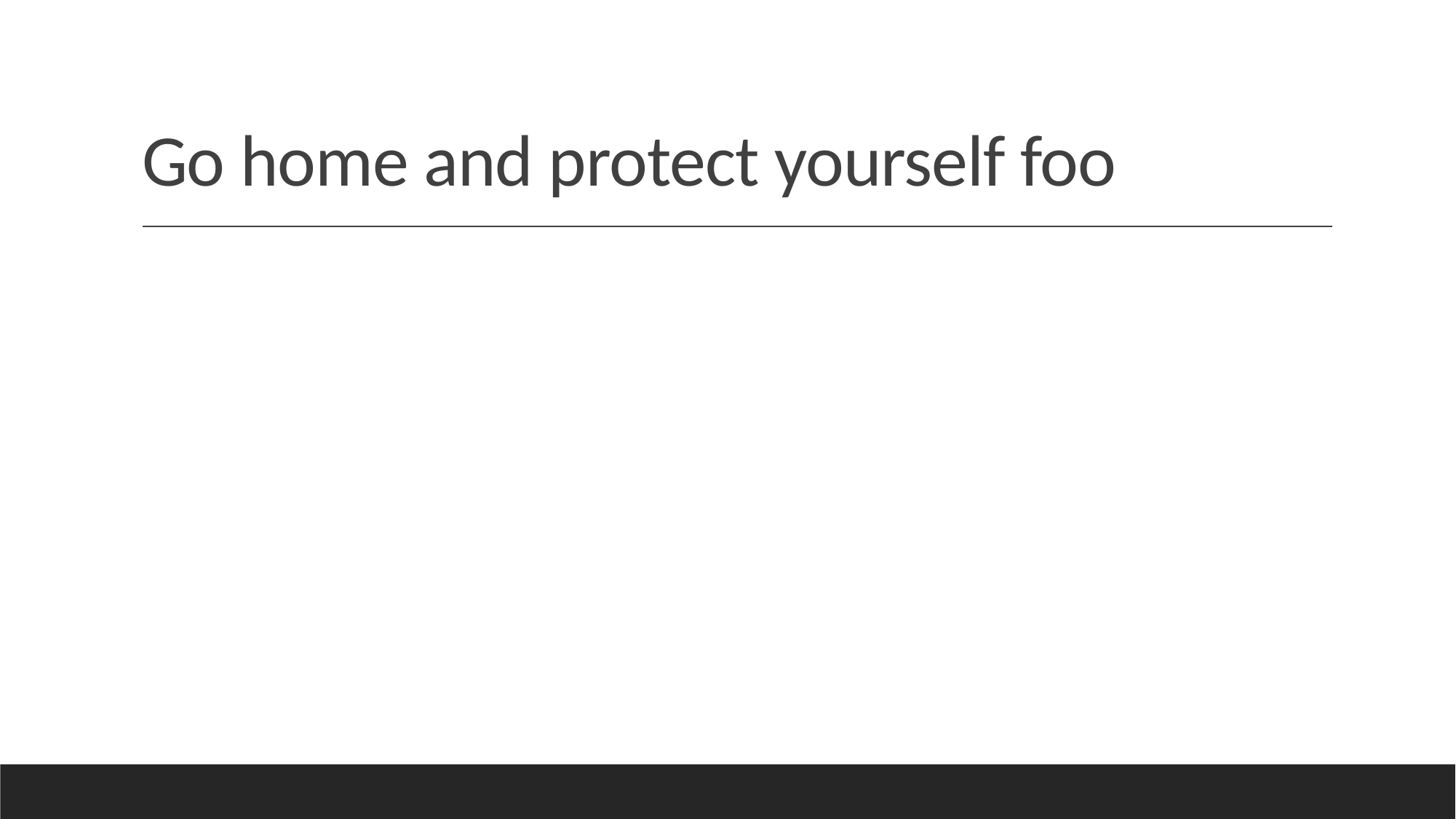

# Go home and protect yourself foo